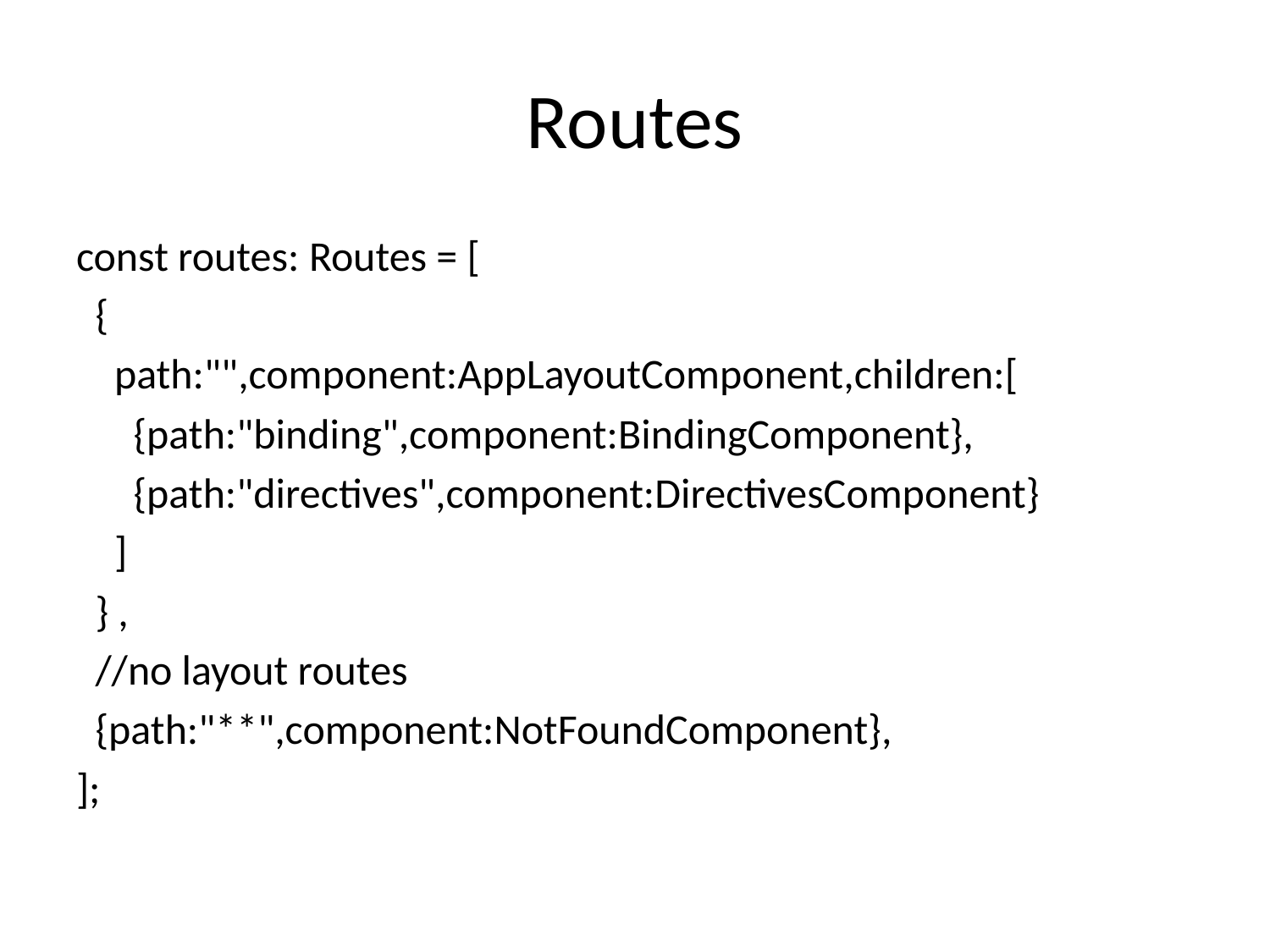

# Routes
const routes: Routes = [
  {
    path:"",component:AppLayoutComponent,children:[
      {path:"binding",component:BindingComponent},
      {path:"directives",component:DirectivesComponent}
    ]
  } ,
  //no layout routes
  {path:"**",component:NotFoundComponent},
];